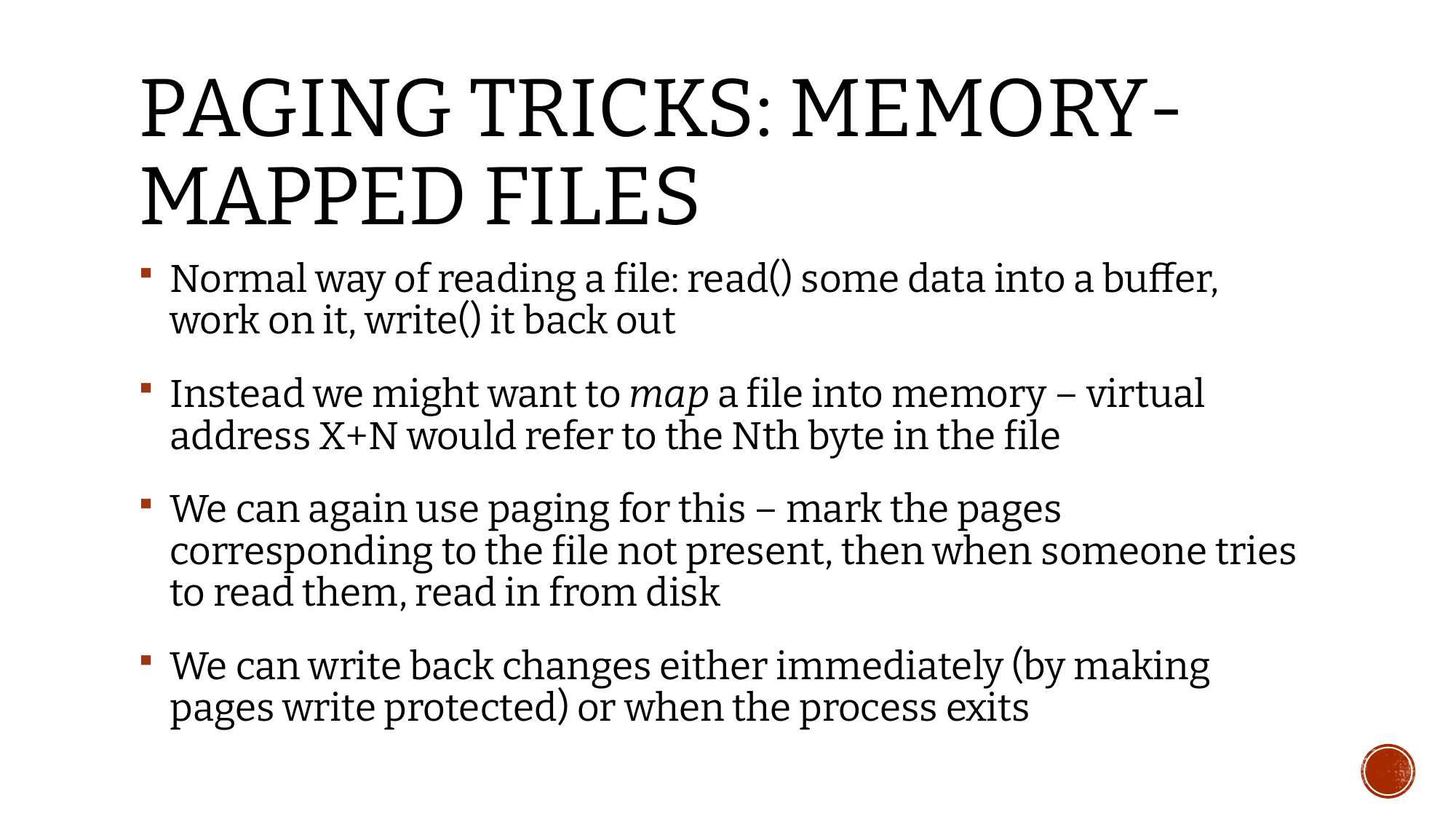

# Paging Tricks: Memory-mapped files
Normal way of reading a file: read() some data into a buffer, work on it, write() it back out
Instead we might want to map a file into memory – virtual address X+N would refer to the Nth byte in the file
We can again use paging for this – mark the pages corresponding to the file not present, then when someone tries to read them, read in from disk
We can write back changes either immediately (by making pages write protected) or when the process exits